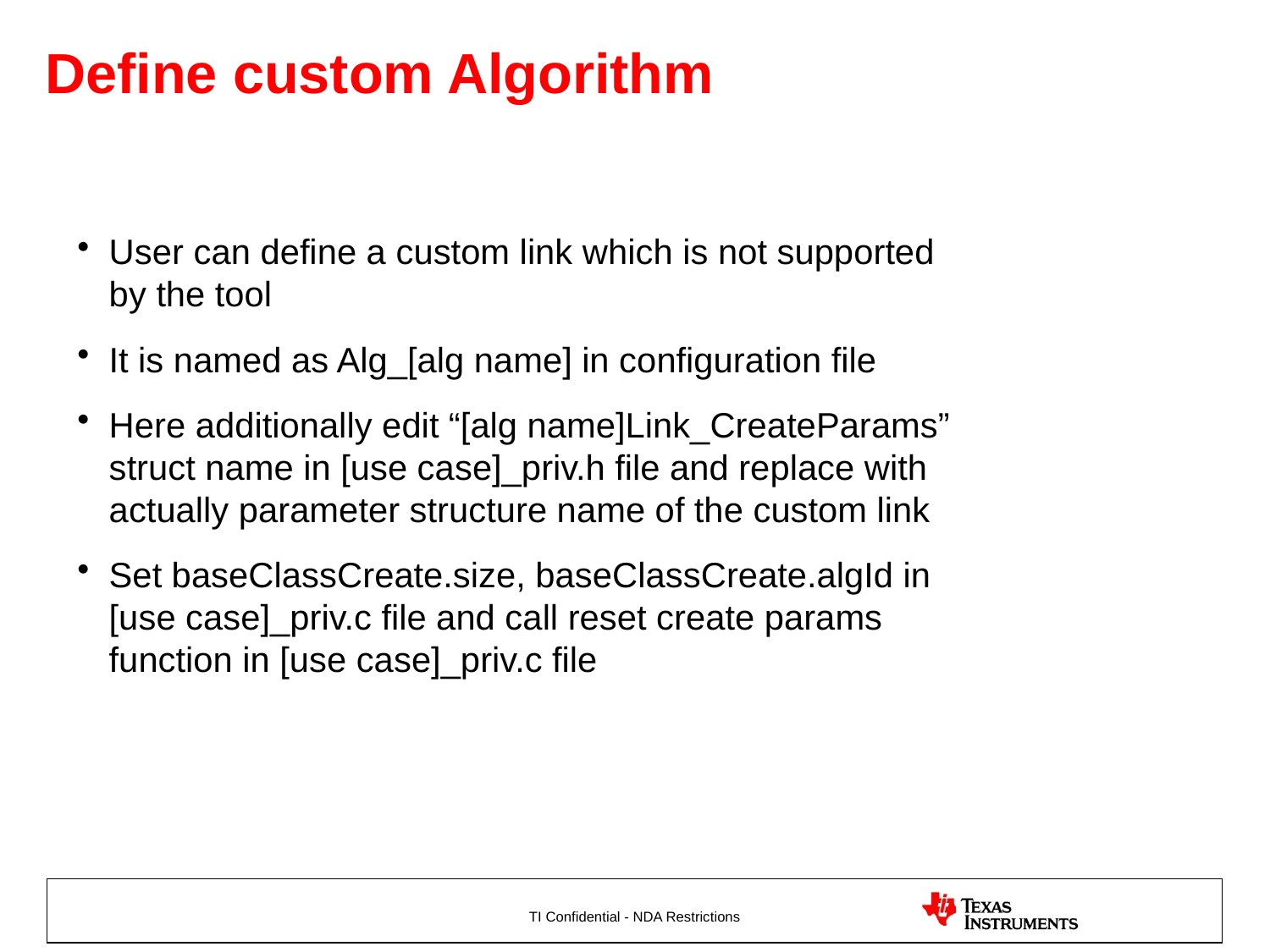

# Define custom Algorithm
User can define a custom link which is not supported by the tool
It is named as Alg_[alg name] in configuration file
Here additionally edit “[alg name]Link_CreateParams” struct name in [use case]_priv.h file and replace with actually parameter structure name of the custom link
Set baseClassCreate.size, baseClassCreate.algId in [use case]_priv.c file and call reset create params function in [use case]_priv.c file